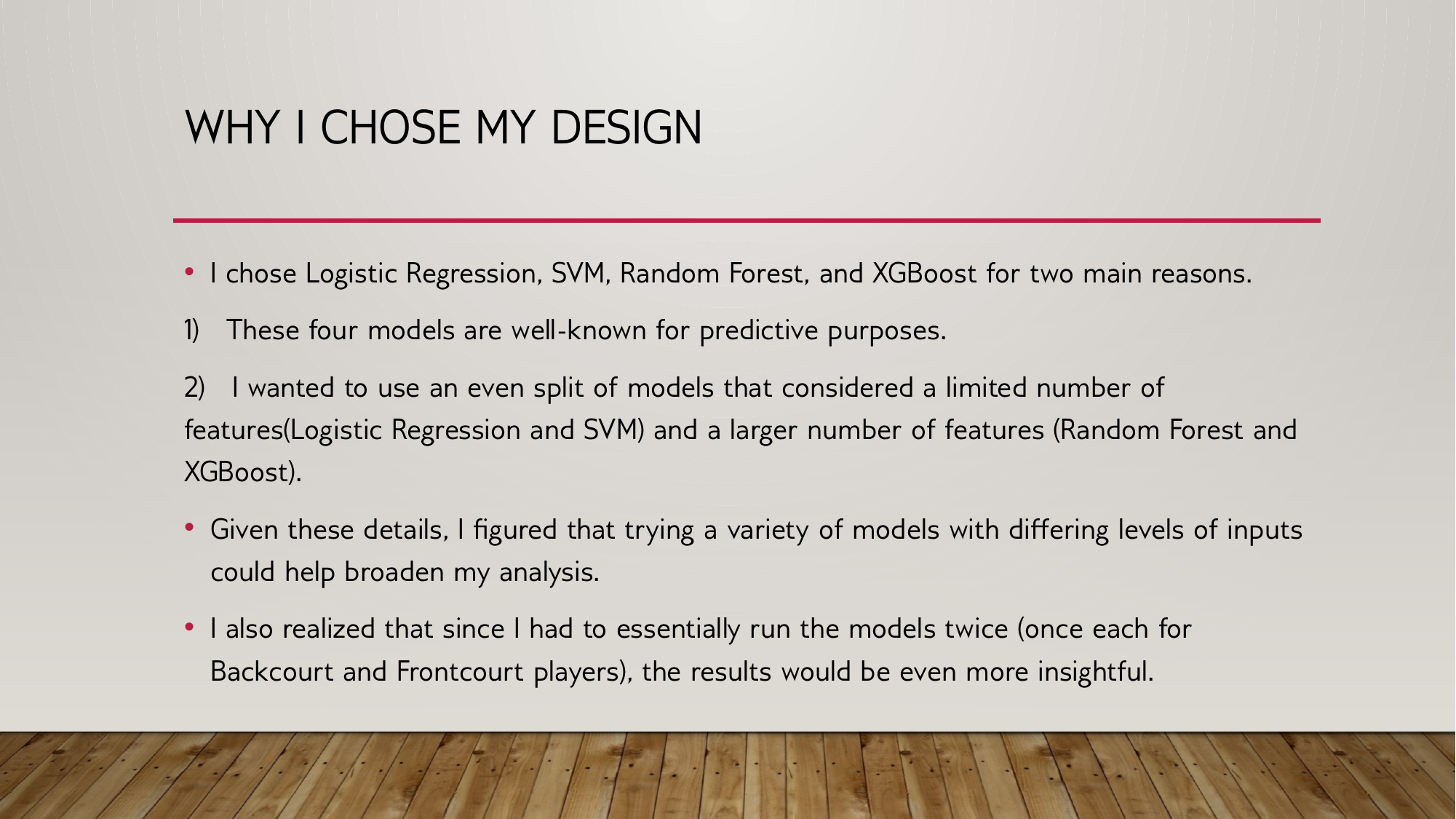

# Why I Chose my Design
I chose Logistic Regression, SVM, Random Forest, and XGBoost for two main reasons.
1)   These four models are well-known for predictive purposes.
2)   I wanted to use an even split of models that considered a limited number of features(Logistic Regression and SVM) and a larger number of features (Random Forest and XGBoost).
Given these details, I figured that trying a variety of models with differing levels of inputs could help broaden my analysis.
I also realized that since I had to essentially run the models twice (once each for Backcourt and Frontcourt players), the results would be even more insightful.